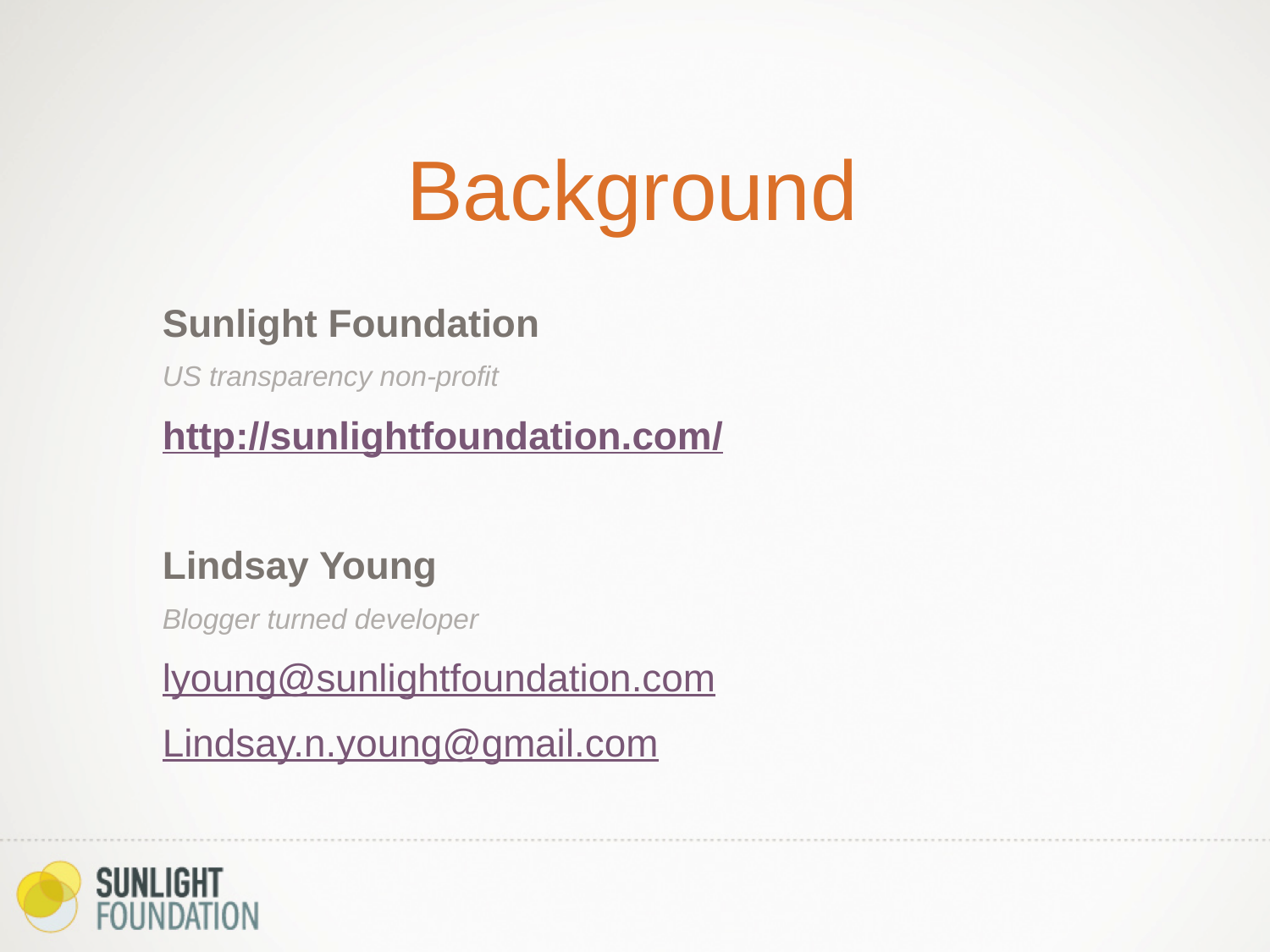

Background
Sunlight Foundation
US transparency non-profit
http://sunlightfoundation.com/

Lindsay Young
Blogger turned developer
lyoung@sunlightfoundation.com
Lindsay.n.young@gmail.com